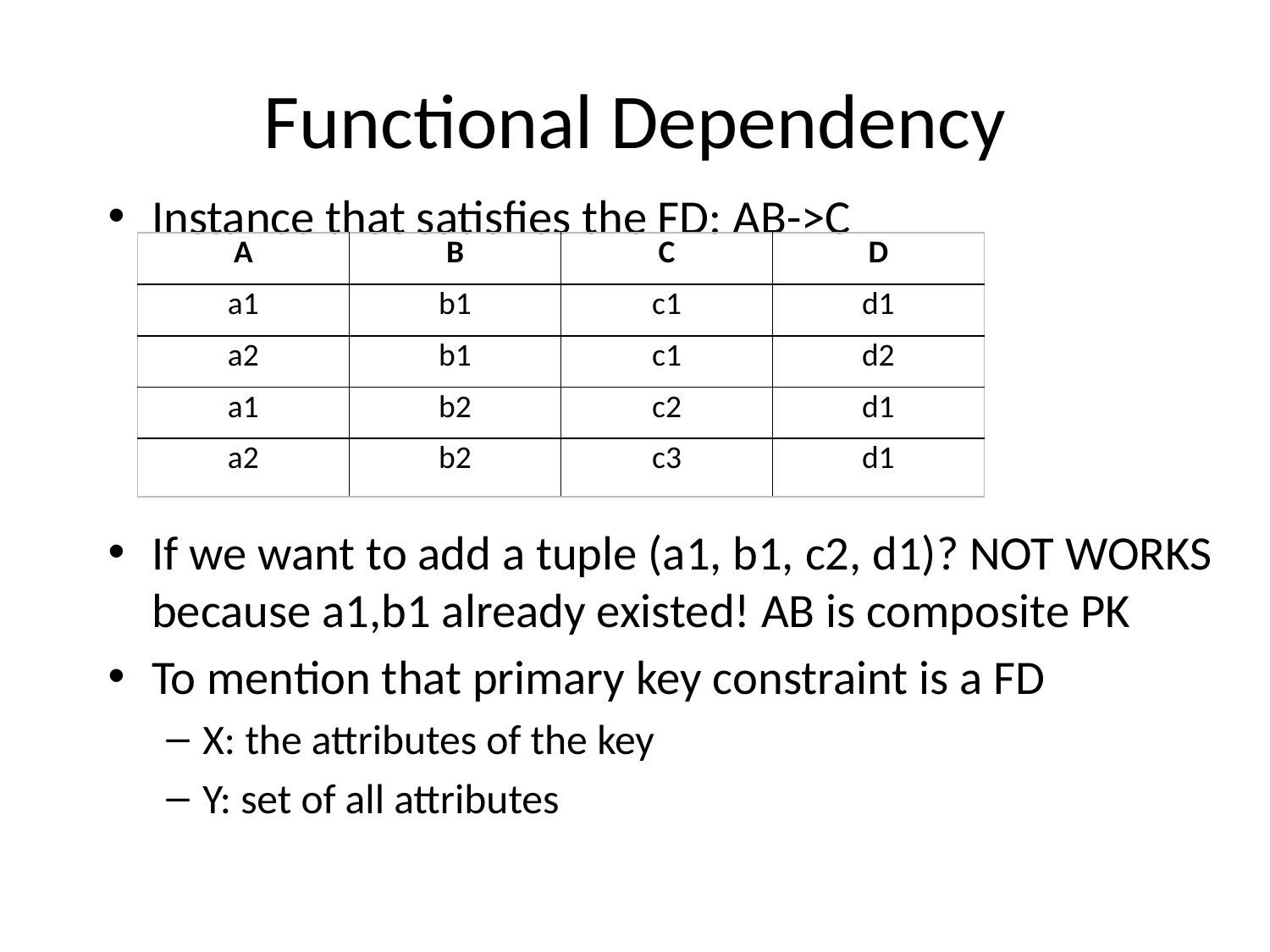

# Functional Dependency
Instance that satisfies the FD: AB->C

If we want to add a tuple (a1, b1, c2, d1)? NOT WORKS because a1,b1 already existed! AB is composite PK
To mention that primary key constraint is a FD
X: the attributes of the key
Y: set of all attributes

| A | B | C | D |
| --- | --- | --- | --- |
| a1 | b1 | c1 | d1 |
| a2 | b1 | c1 | d2 |
| a1 | b2 | c2 | d1 |
| a2 | b2 | c3 | d1 |